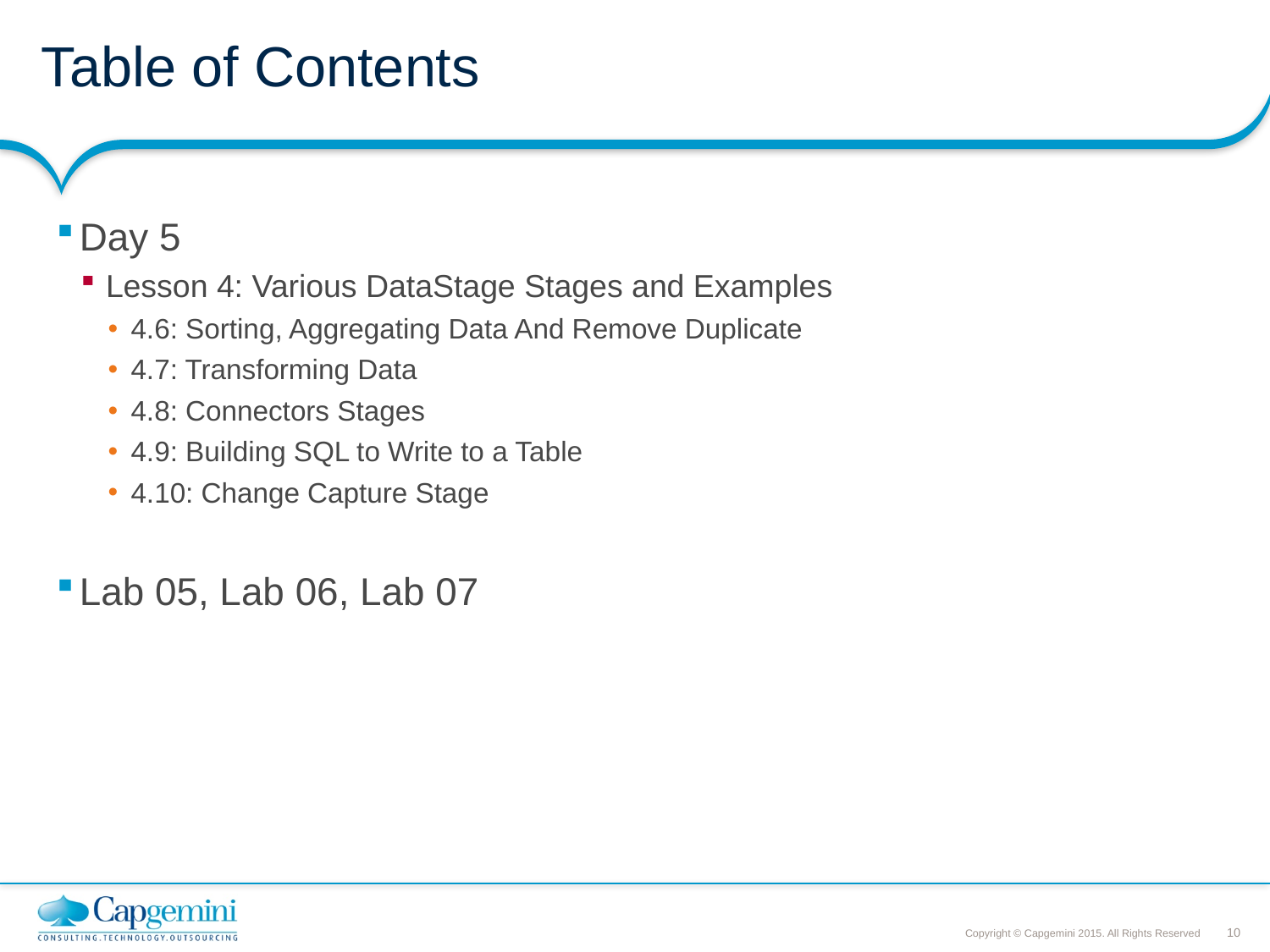

# Table of Contents
Day 5
Lesson 4: Various DataStage Stages and Examples
4.6: Sorting, Aggregating Data And Remove Duplicate
4.7: Transforming Data
4.8: Connectors Stages
4.9: Building SQL to Write to a Table
4.10: Change Capture Stage

Lab 05, Lab 06, Lab 07